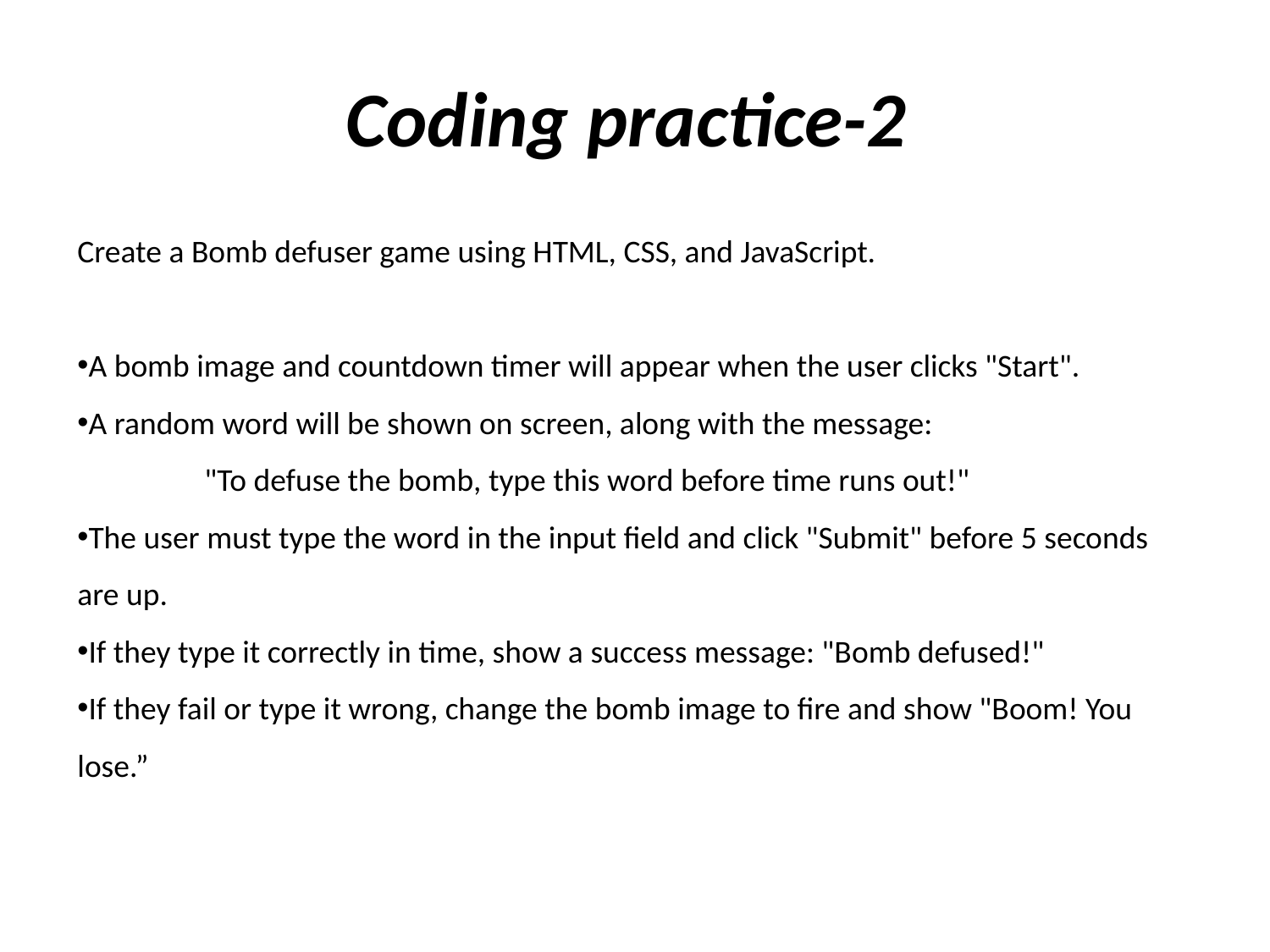

# Coding practice-2
Create a Bomb defuser game using HTML, CSS, and JavaScript.

A bomb image and countdown timer will appear when the user clicks "Start".
A random word will be shown on screen, along with the message:
	"To defuse the bomb, type this word before time runs out!"
The user must type the word in the input field and click "Submit" before 5 seconds are up.
If they type it correctly in time, show a success message: "Bomb defused!"
If they fail or type it wrong, change the bomb image to fire and show "Boom! You lose.”